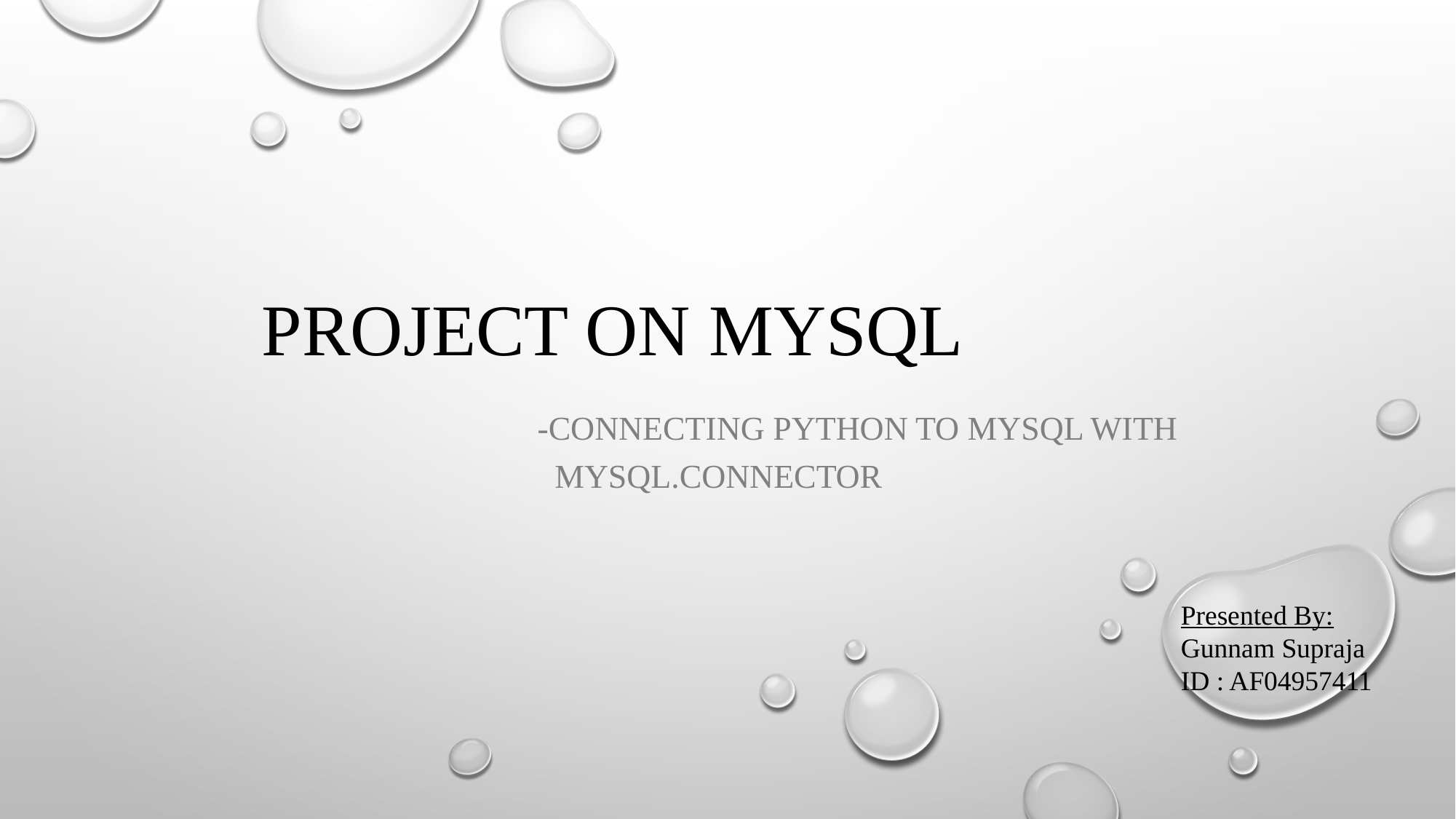

# PROJECT ON MYSQL
                              -CONNECTING PYTHON TO MYSQL WITH MYSQL.CONNECTOR
Presented By:
Gunnam Supraja
ID : AF04957411